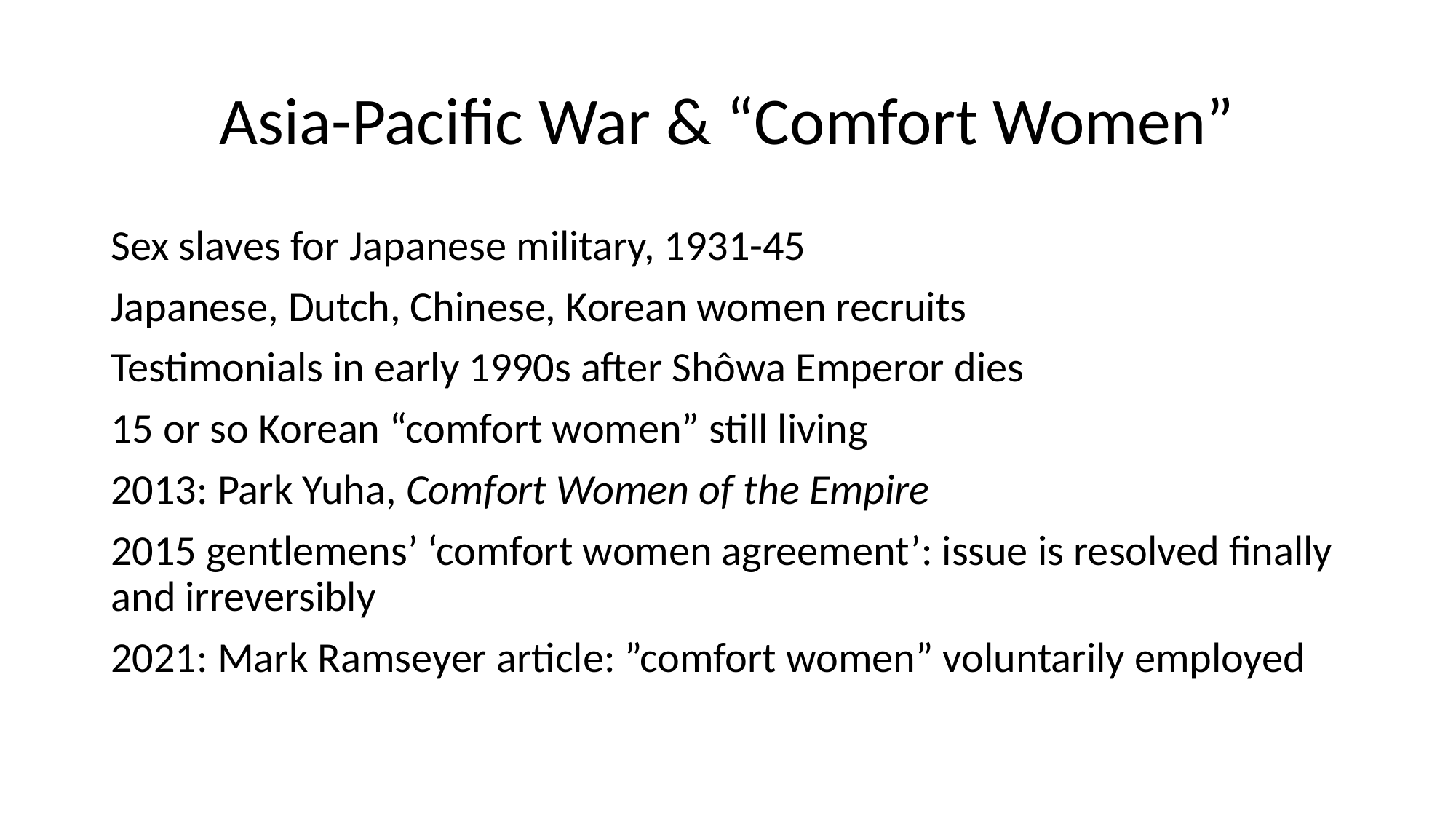

# Asia-Pacific War & “Comfort Women”
Sex slaves for Japanese military, 1931-45
Japanese, Dutch, Chinese, Korean women recruits
Testimonials in early 1990s after Shôwa Emperor dies
15 or so Korean “comfort women” still living
2013: Park Yuha, Comfort Women of the Empire
2015 gentlemens’ ‘comfort women agreement’: issue is resolved finally and irreversibly
2021: Mark Ramseyer article: ”comfort women” voluntarily employed